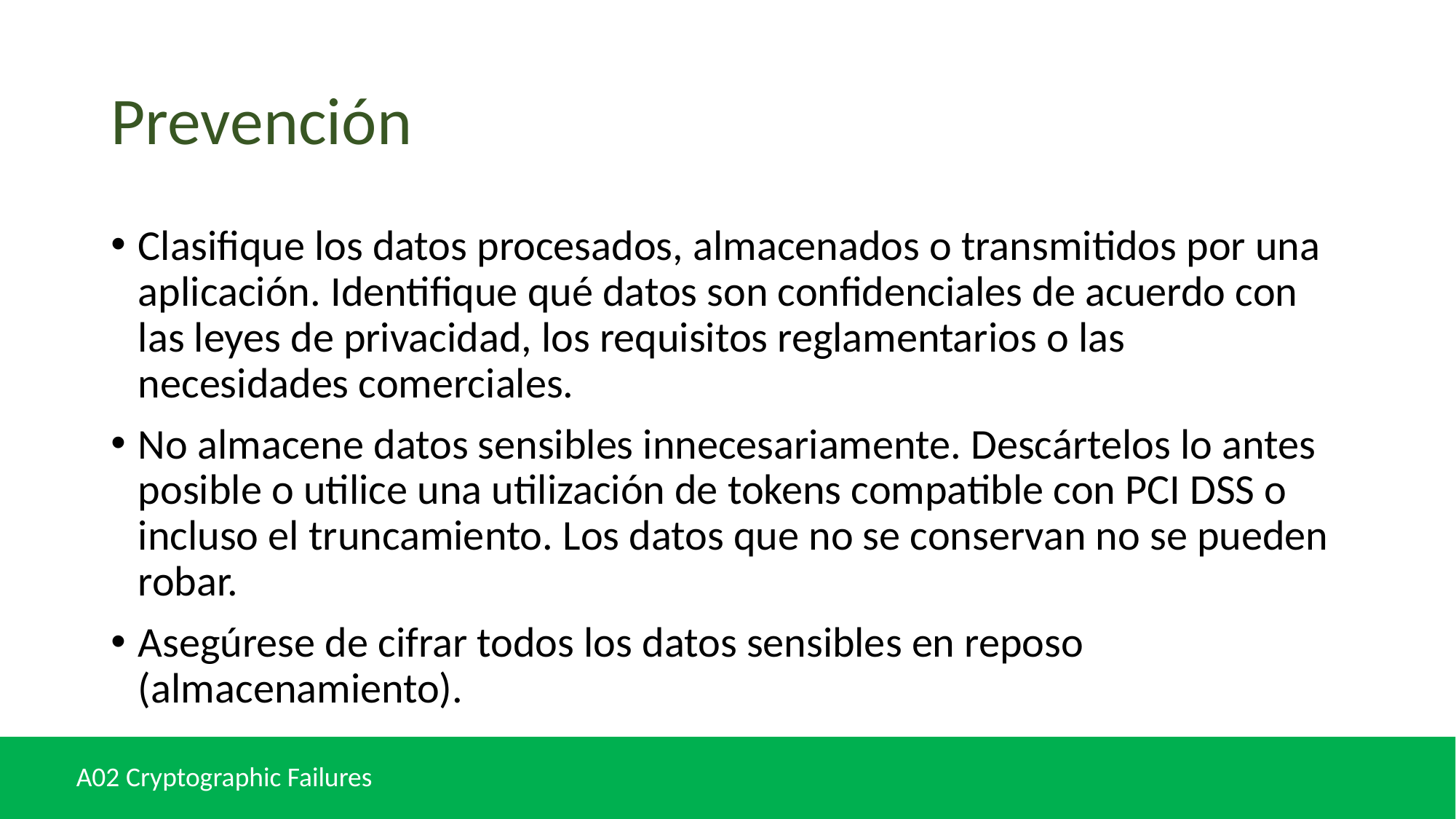

# Prevención
Clasifique los datos procesados, almacenados o transmitidos por una aplicación. Identifique qué datos son confidenciales de acuerdo con las leyes de privacidad, los requisitos reglamentarios o las necesidades comerciales.
No almacene datos sensibles innecesariamente. Descártelos lo antes posible o utilice una utilización de tokens compatible con PCI DSS o incluso el truncamiento. Los datos que no se conservan no se pueden robar.
Asegúrese de cifrar todos los datos sensibles en reposo (almacenamiento).